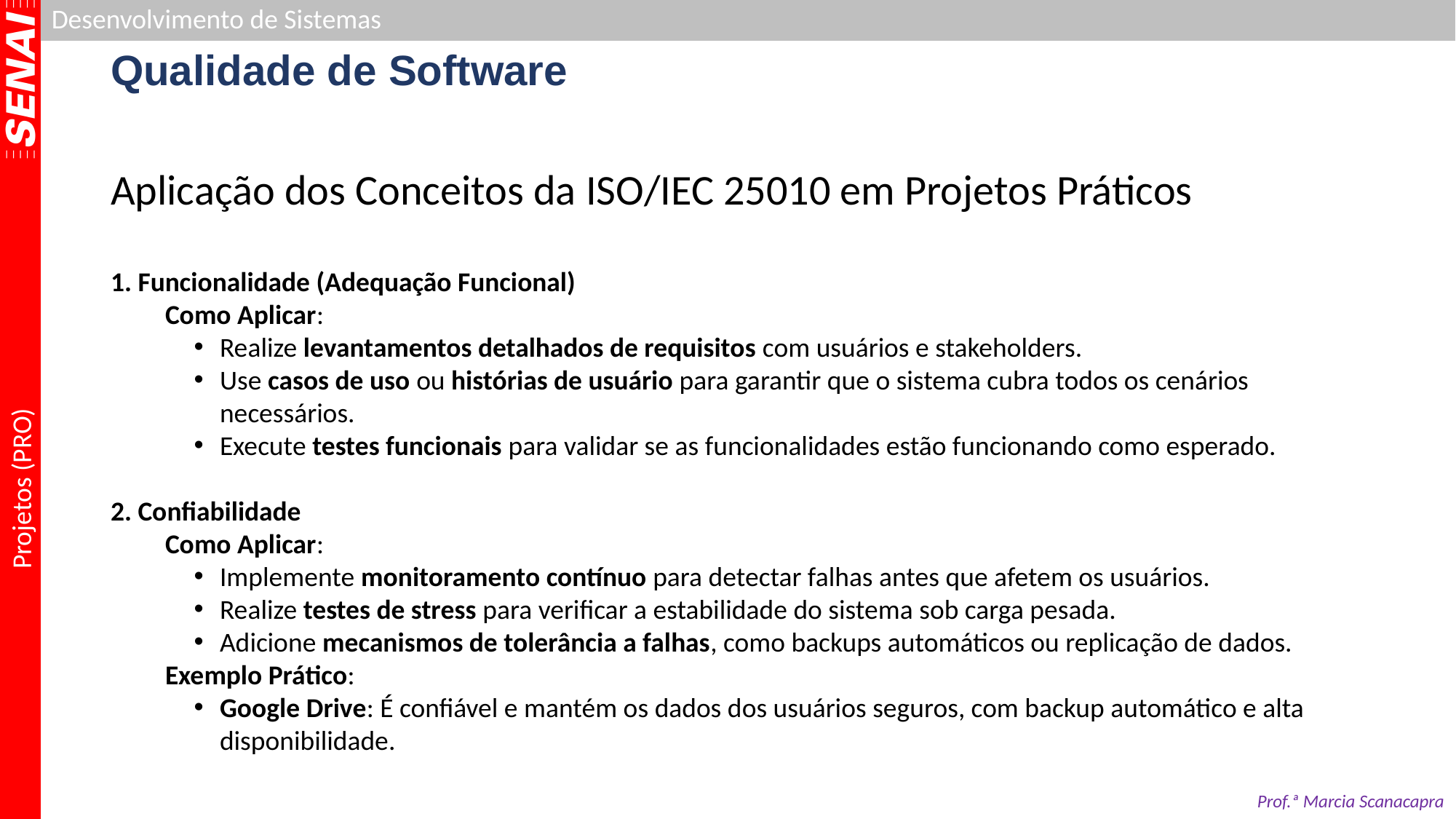

# Qualidade de Software
Aplicação dos Conceitos da ISO/IEC 25010 em Projetos Práticos

1. Funcionalidade (Adequação Funcional)
Como Aplicar:
Realize levantamentos detalhados de requisitos com usuários e stakeholders.
Use casos de uso ou histórias de usuário para garantir que o sistema cubra todos os cenários necessários.
Execute testes funcionais para validar se as funcionalidades estão funcionando como esperado.

2. Confiabilidade
Como Aplicar:
Implemente monitoramento contínuo para detectar falhas antes que afetem os usuários.
Realize testes de stress para verificar a estabilidade do sistema sob carga pesada.
Adicione mecanismos de tolerância a falhas, como backups automáticos ou replicação de dados.
Exemplo Prático:
Google Drive: É confiável e mantém os dados dos usuários seguros, com backup automático e alta disponibilidade.